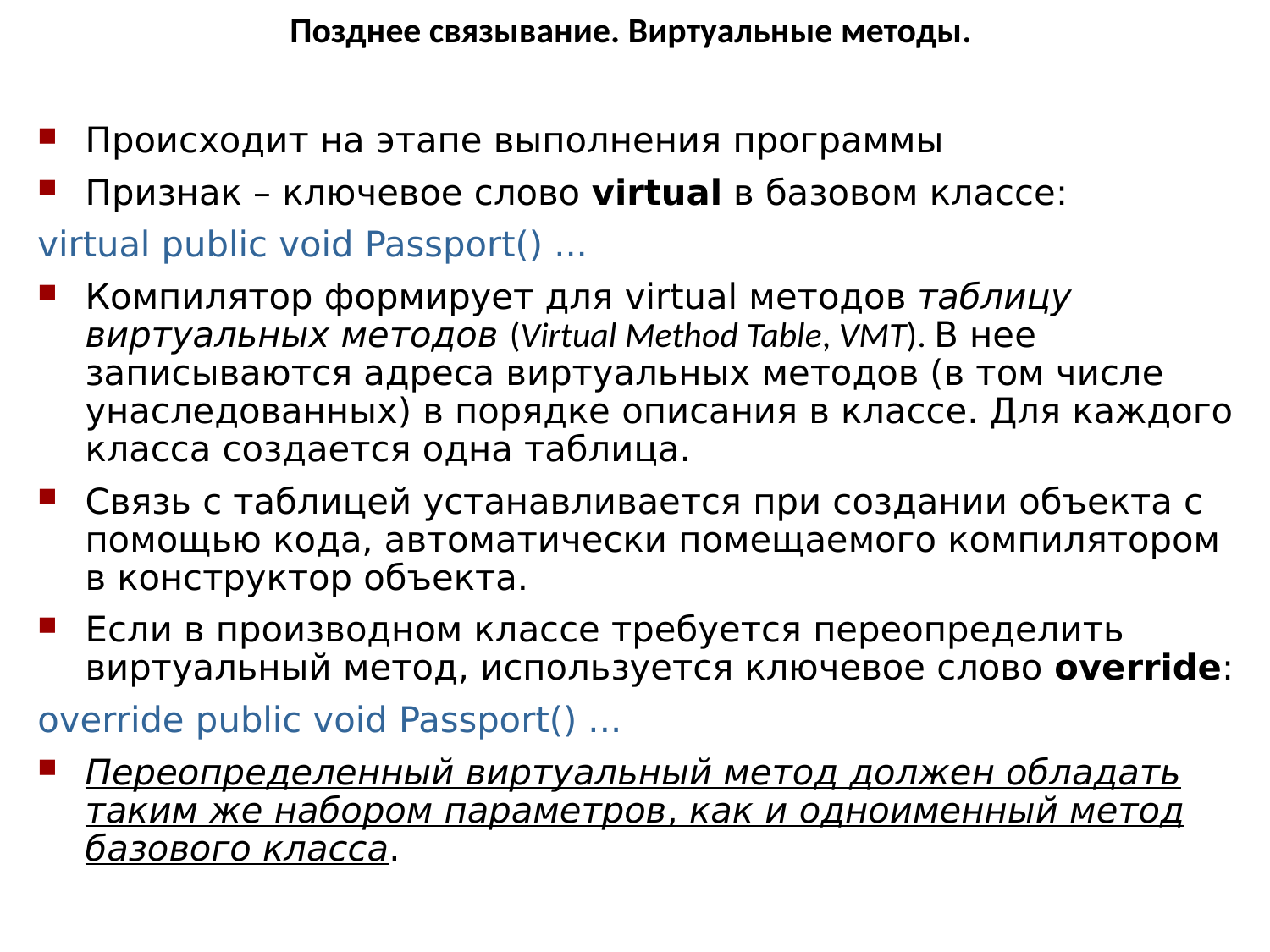

# Позднее связывание. Виртуальные методы.
Происходит на этапе выполнения программы
Признак – ключевое слово virtual в базовом классе:
virtual public void Passport() ...
Компилятор формирует для virtual методов таблицу виртуальных методов (Virtual Method Table, VMT). В нее записываются адреса виртуальных методов (в том числе унаследованных) в порядке описания в классе. Для каждого класса создается одна таблица.
Связь с таблицей устанавливается при создании объекта с помощью кода, автоматически помещаемого компилятором в конструктор объекта.
Если в производном классе требуется переопределить виртуальный метод, используется ключевое слово override:
override public void Passport() ...
Переопределенный виртуальный метод должен обладать таким же набором параметров, как и одноименный метод базового класса.